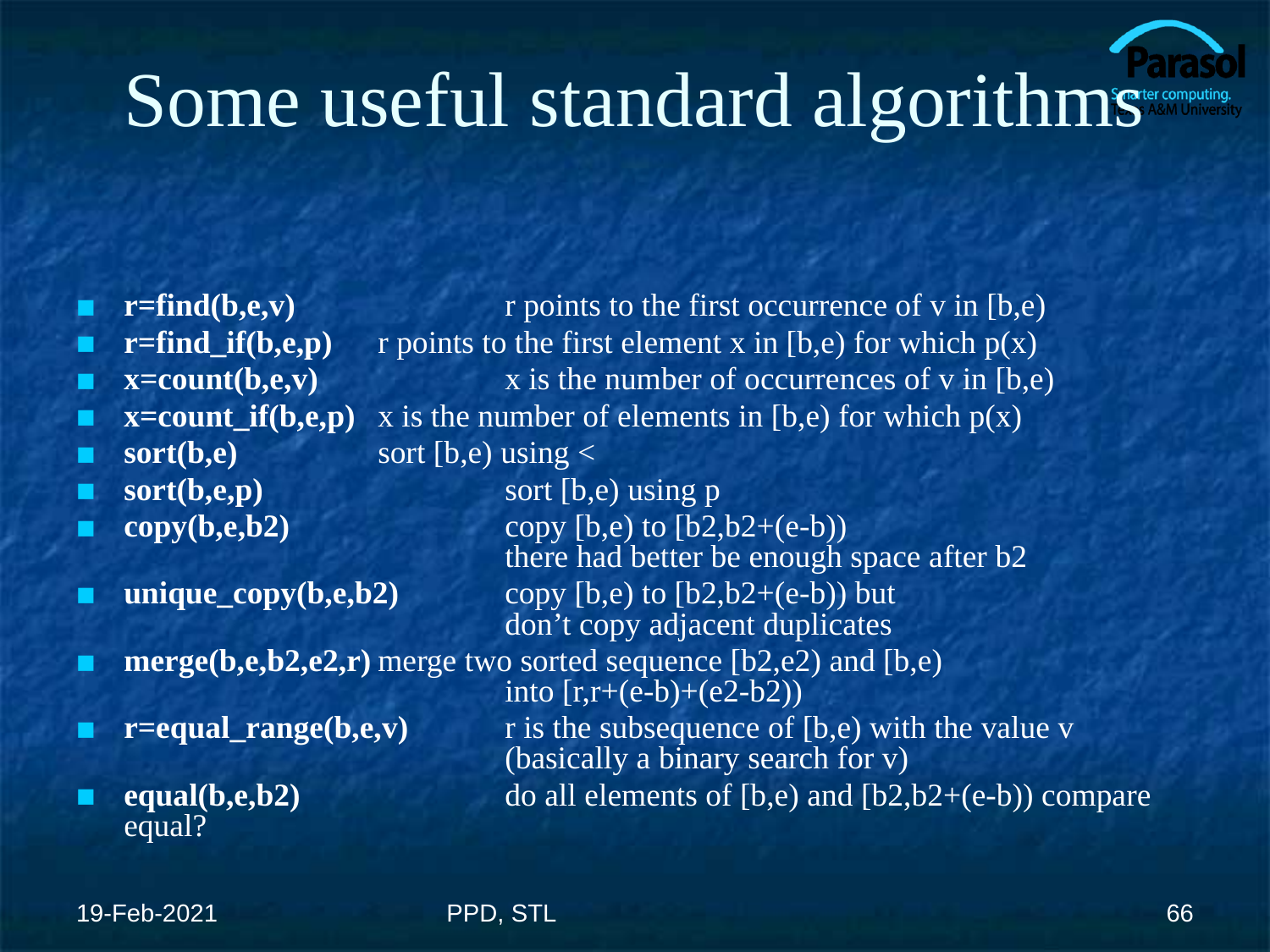

# Some useful standard algorithms
r=find(b,e,v)		r points to the first occurrence of v in [b,e)
r=find_if(b,e,p)	r points to the first element x in [b,e) for which p(x)
x=count(b,e,v)		x is the number of occurrences of v in [b,e)
x=count_if(b,e,p)	x is the number of elements in [b,e) for which p(x)
sort(b,e)		sort [b,e) using <
sort(b,e,p)		sort [b,e) using p
copy(b,e,b2)		copy [b,e) to [b2,b2+(e-b))
			there had better be enough space after b2
unique_copy(b,e,b2)	copy [b,e) to [b2,b2+(e-b)) but
			don’t copy adjacent duplicates
merge(b,e,b2,e2,r)	merge two sorted sequence [b2,e2) and [b,e)					into [r,r+(e-b)+(e2-b2))
r=equal_range(b,e,v)	r is the subsequence of [b,e) with the value v
			(basically a binary search for v)
equal(b,e,b2)		do all elements of [b,e) and [b2,b2+(e-b)) compare equal?
19-Feb-2021
PPD, STL
66